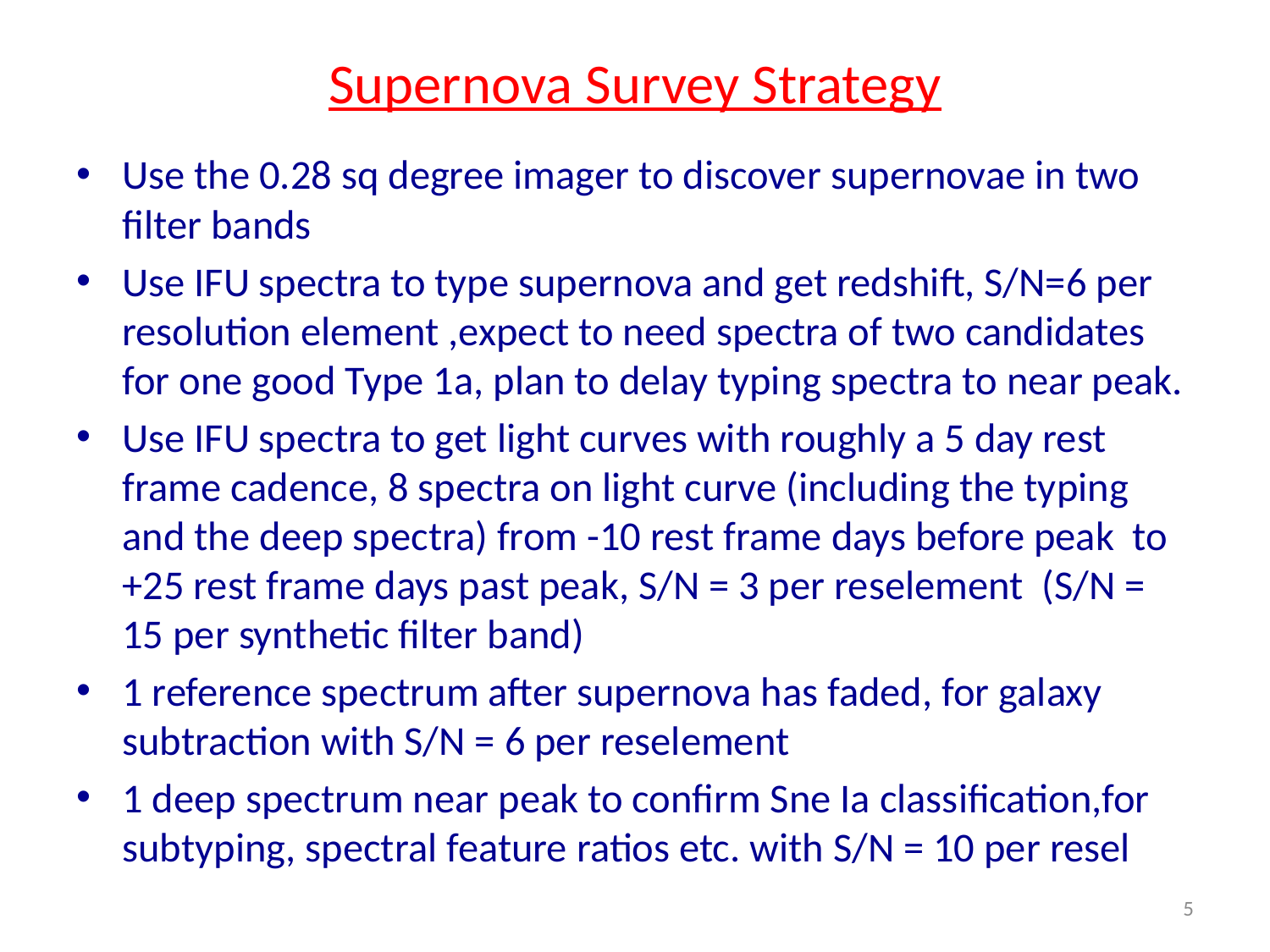

# Supernova Survey Strategy
Use the 0.28 sq degree imager to discover supernovae in two filter bands
Use IFU spectra to type supernova and get redshift, S/N=6 per resolution element ,expect to need spectra of two candidates for one good Type 1a, plan to delay typing spectra to near peak.
Use IFU spectra to get light curves with roughly a 5 day rest frame cadence, 8 spectra on light curve (including the typing and the deep spectra) from -10 rest frame days before peak  to +25 rest frame days past peak, S/N = 3 per reselement  (S/N = 15 per synthetic filter band)
1 reference spectrum after supernova has faded, for galaxy subtraction with S/N = 6 per reselement
1 deep spectrum near peak to confirm Sne Ia classification,for subtyping, spectral feature ratios etc. with S/N = 10 per resel
5